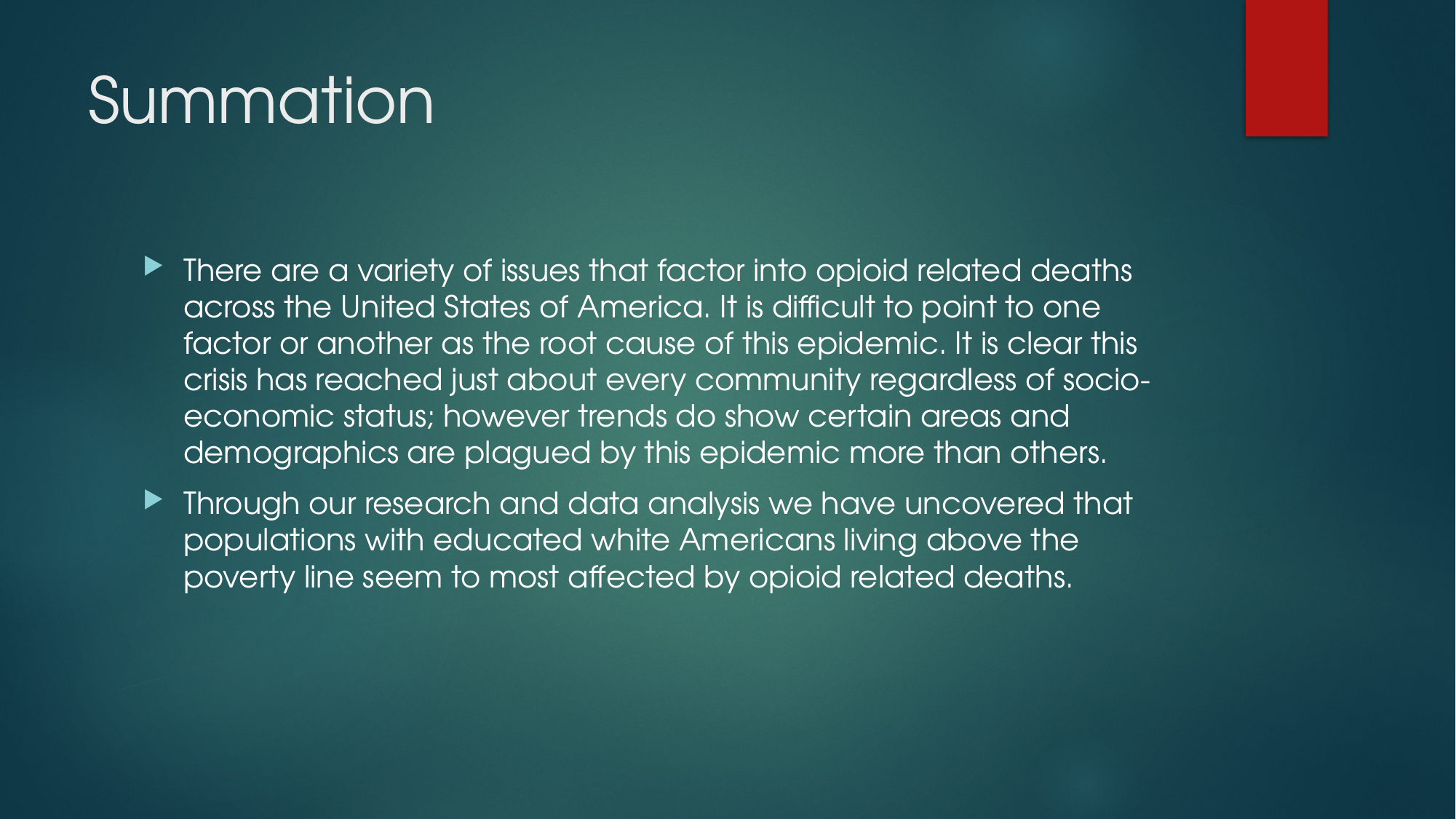

# Summation
There are a variety of issues that factor into opioid related deaths across the United States of America. It is difficult to point to one factor or another as the root cause of this epidemic. It is clear this crisis has reached just about every community regardless of socio-economic status; however trends do show certain areas and demographics are plagued by this epidemic more than others.
Through our research and data analysis we have uncovered that populations with educated white Americans living above the poverty line seem to most affected by opioid related deaths.